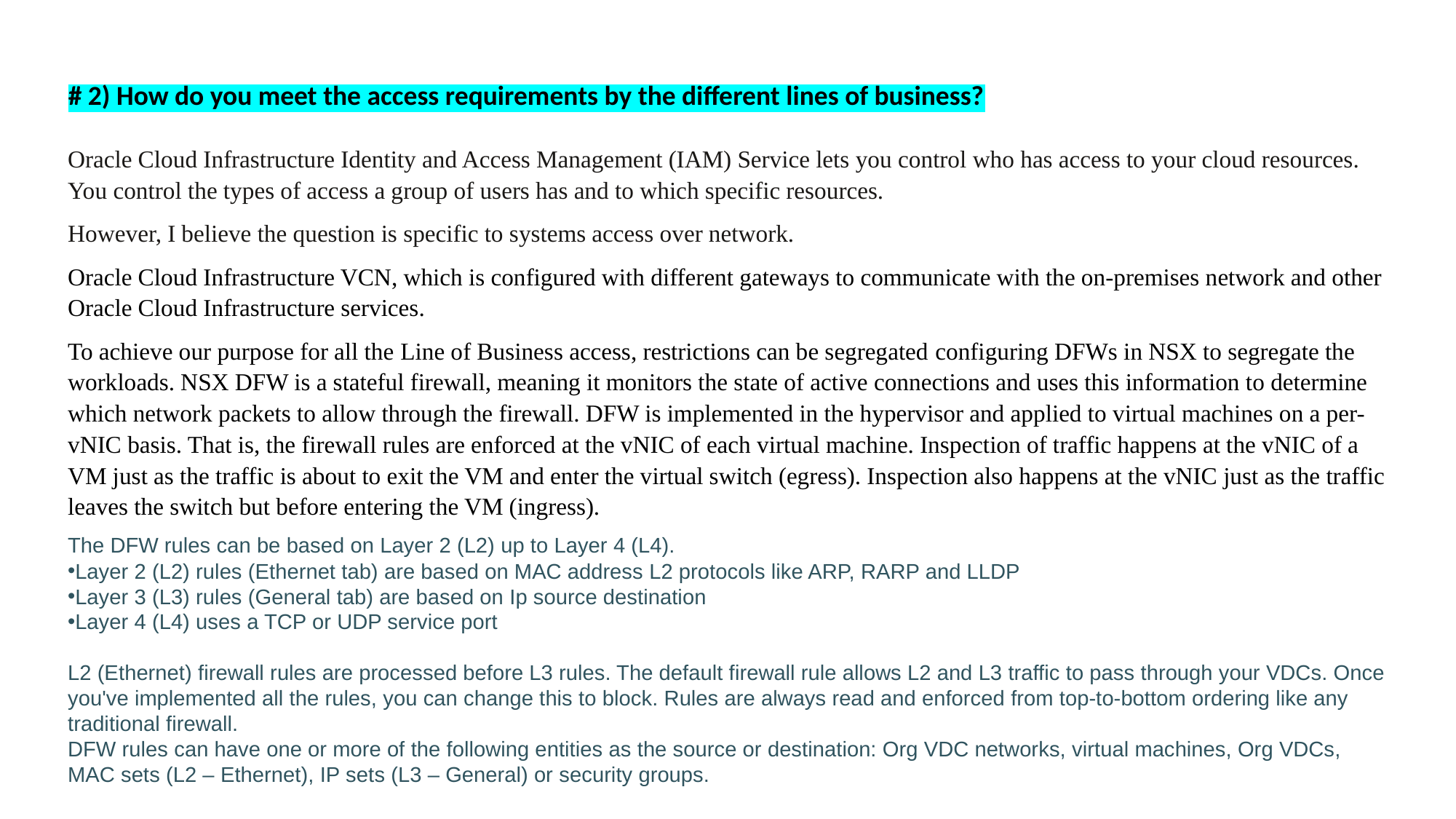

# 2) How do you meet the access requirements by the different lines of business?
Oracle Cloud Infrastructure Identity and Access Management (IAM) Service lets you control who has access to your cloud resources. You control the types of access a group of users has and to which specific resources.
However, I believe the question is specific to systems access over network.
Oracle Cloud Infrastructure VCN, which is configured with different gateways to communicate with the on-premises network and other Oracle Cloud Infrastructure services.
To achieve our purpose for all the Line of Business access, restrictions can be segregated configuring DFWs in NSX to segregate the workloads. NSX DFW is a stateful firewall, meaning it monitors the state of active connections and uses this information to determine which network packets to allow through the firewall. DFW is implemented in the hypervisor and applied to virtual machines on a per-vNIC basis. That is, the firewall rules are enforced at the vNIC of each virtual machine. Inspection of traffic happens at the vNIC of a VM just as the traffic is about to exit the VM and enter the virtual switch (egress). Inspection also happens at the vNIC just as the traffic leaves the switch but before entering the VM (ingress).
The DFW rules can be based on Layer 2 (L2) up to Layer 4 (L4).
Layer 2 (L2) rules (Ethernet tab) are based on MAC address L2 protocols like ARP, RARP and LLDP
Layer 3 (L3) rules (General tab) are based on Ip source destination
Layer 4 (L4) uses a TCP or UDP service port

L2 (Ethernet) firewall rules are processed before L3 rules. The default firewall rule allows L2 and L3 traffic to pass through your VDCs. Once you've implemented all the rules, you can change this to block. Rules are always read and enforced from top-to-bottom ordering like any traditional firewall.
DFW rules can have one or more of the following entities as the source or destination: Org VDC networks, virtual machines, Org VDCs, MAC sets (L2 – Ethernet), IP sets (L3 – General) or security groups.